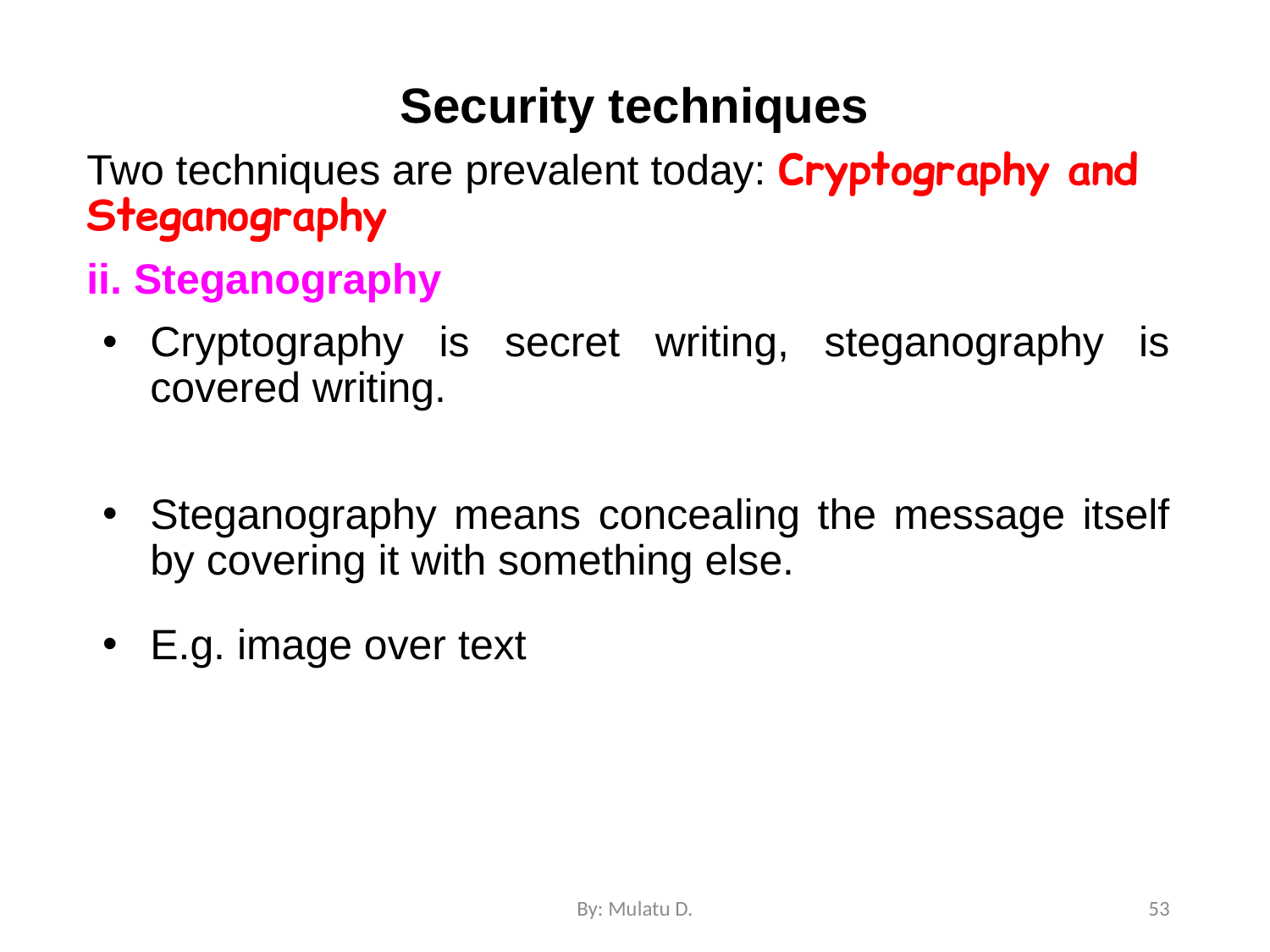

# Security techniques
Two techniques are prevalent today: Cryptography and Steganography
ii. Steganography
Cryptography is secret writing, steganography is covered writing.

Steganography means concealing the message itself by covering it with something else.
E.g. image over text
By: Mulatu D.
53